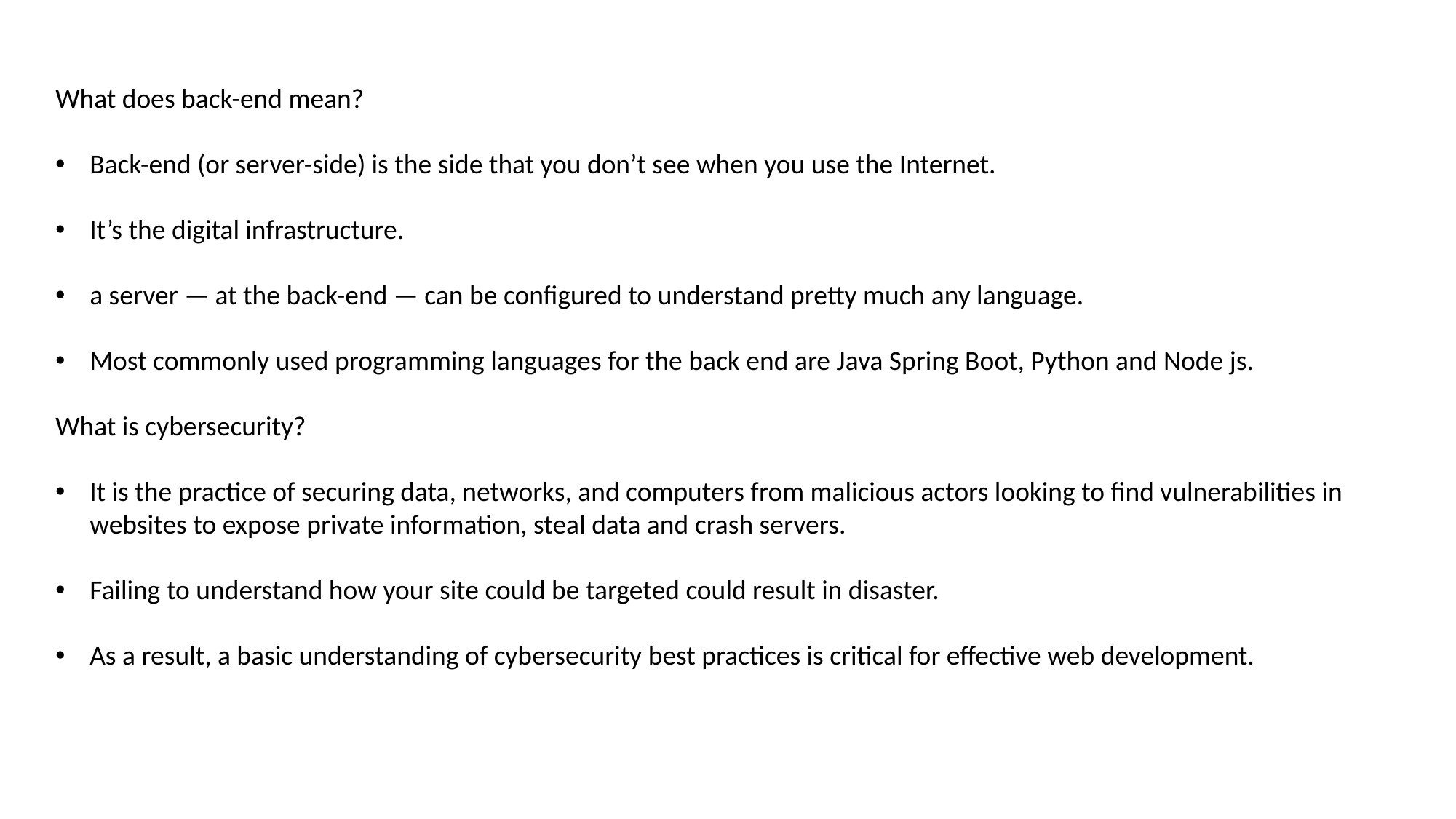

What does back-end mean?

Back-end (or server-side) is the side that you don’t see when you use the Internet.

It’s the digital infrastructure.

a server — at the back-end — can be configured to understand pretty much any language.

Most commonly used programming languages for the back end are Java Spring Boot, Python and Node js.

What is cybersecurity?

It is the practice of securing data, networks, and computers from malicious actors looking to find vulnerabilities in websites to expose private information, steal data and crash servers.

Failing to understand how your site could be targeted could result in disaster.

As a result, a basic understanding of cybersecurity best practices is critical for effective web development.